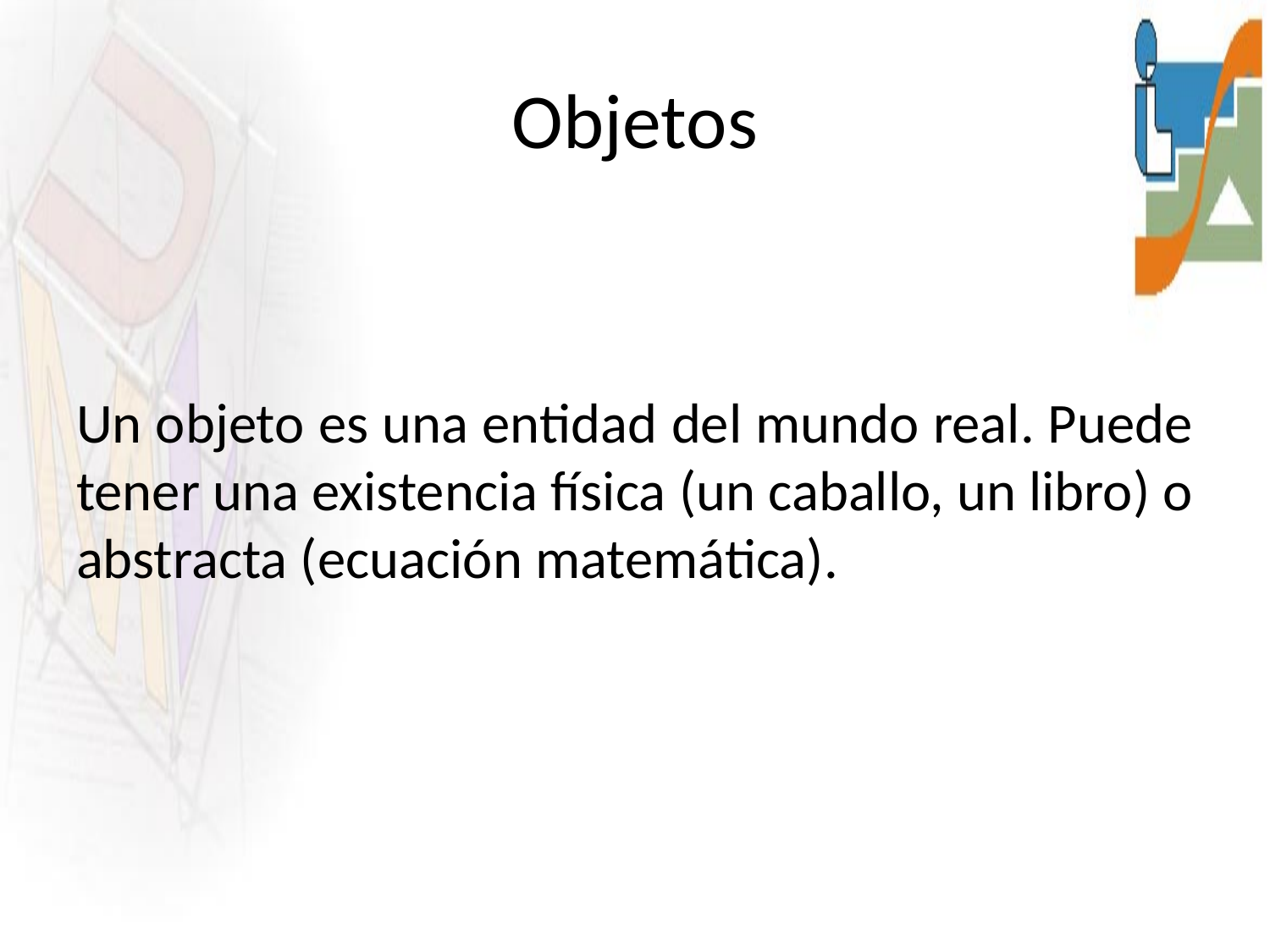

# Objetos

Un objeto es una entidad del mundo real. Puede tener una existencia física (un caballo, un libro) o abstracta (ecuación matemática).